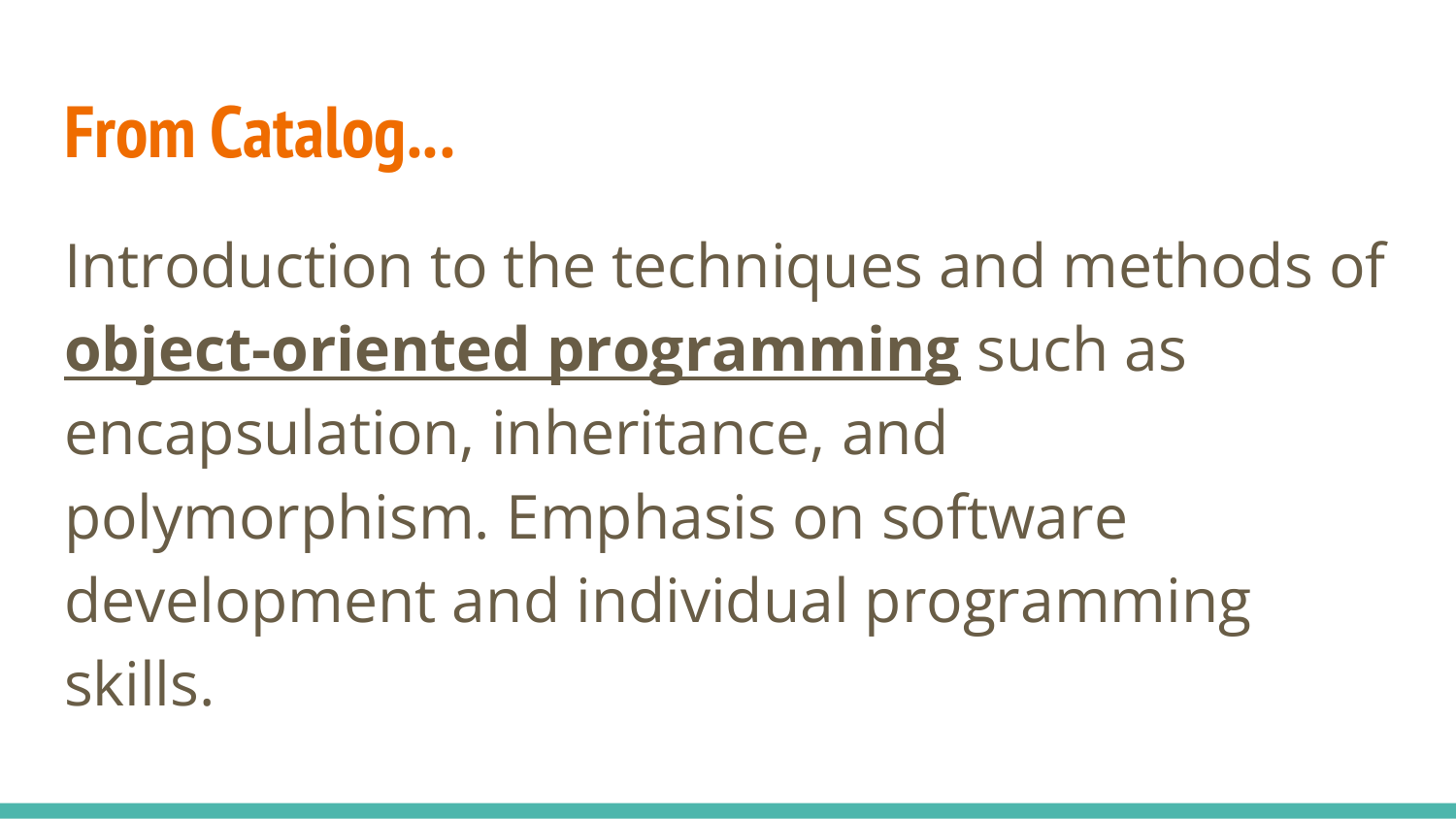

# From Catalog...
Introduction to the techniques and methods of object-oriented programming such as encapsulation, inheritance, and polymorphism. Emphasis on software development and individual programming skills.